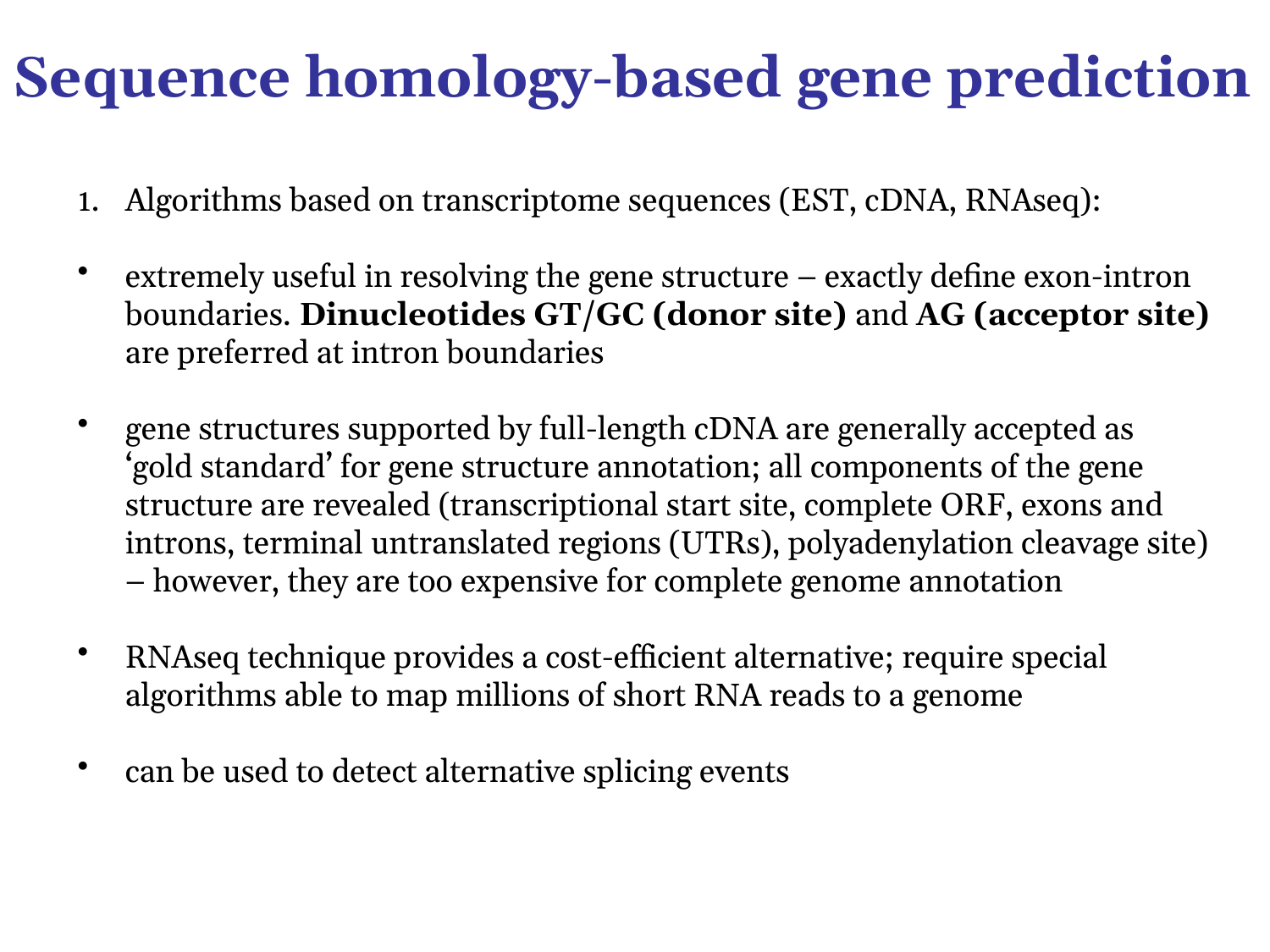

Sequence homology-based gene prediction
Algorithms based on transcriptome sequences (EST, cDNA, RNAseq):

extremely useful in resolving the gene structure – exactly define exon-intron boundaries. Dinucleotides GT/GC (donor site) and AG (acceptor site) are preferred at intron boundaries

gene structures supported by full-length cDNA are generally accepted as ‘gold standard’ for gene structure annotation; all components of the gene structure are revealed (transcriptional start site, complete ORF, exons and introns, terminal untranslated regions (UTRs), polyadenylation cleavage site) – however, they are too expensive for complete genome annotation

RNAseq technique provides a cost-efficient alternative; require special algorithms able to map millions of short RNA reads to a genome

can be used to detect alternative splicing events